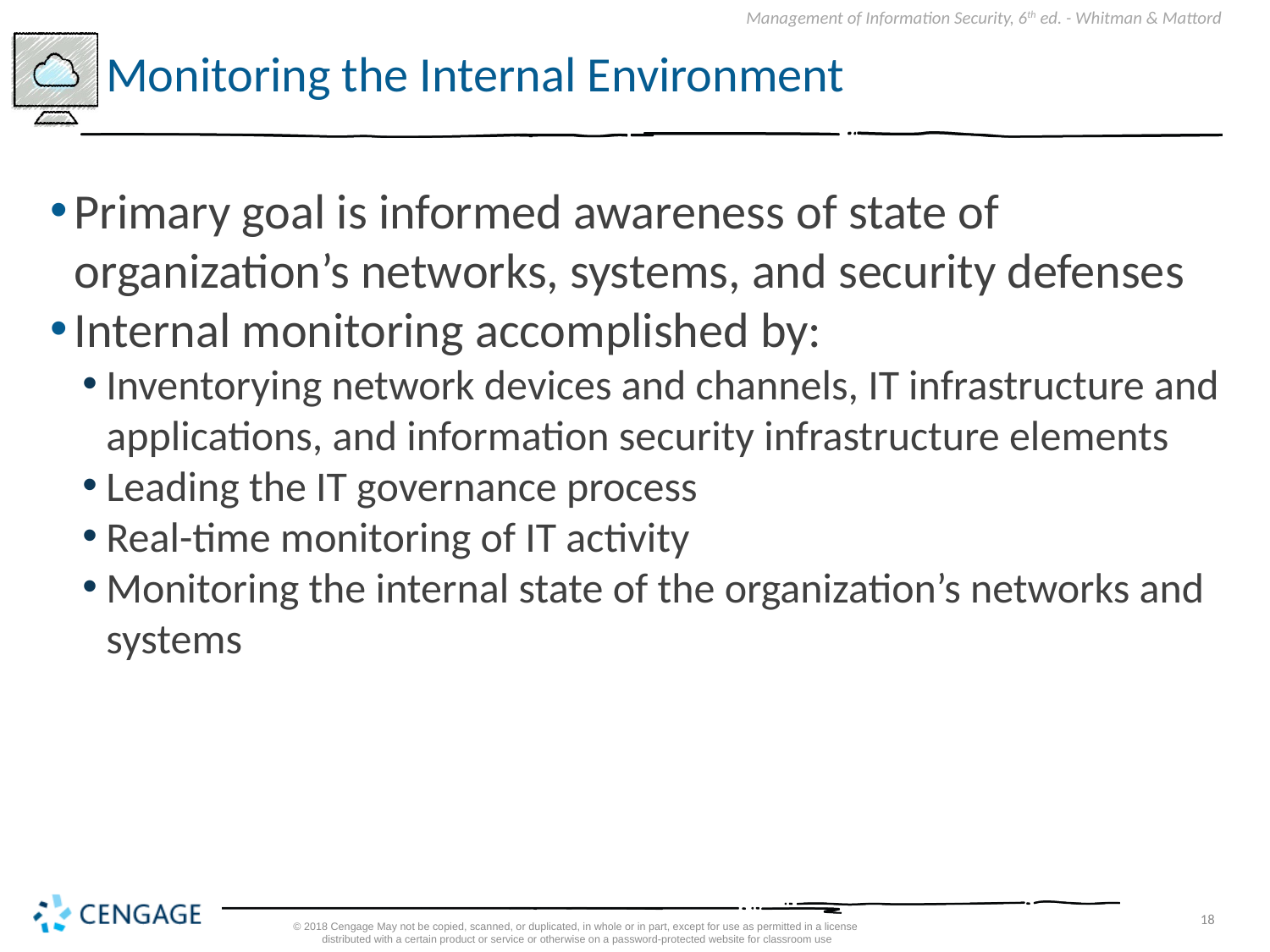

# Monitoring the Internal Environment
Primary goal is informed awareness of state of organization’s networks, systems, and security defenses
Internal monitoring accomplished by:
Inventorying network devices and channels, IT infrastructure and applications, and information security infrastructure elements
Leading the IT governance process
Real-time monitoring of IT activity
Monitoring the internal state of the organization’s networks and systems